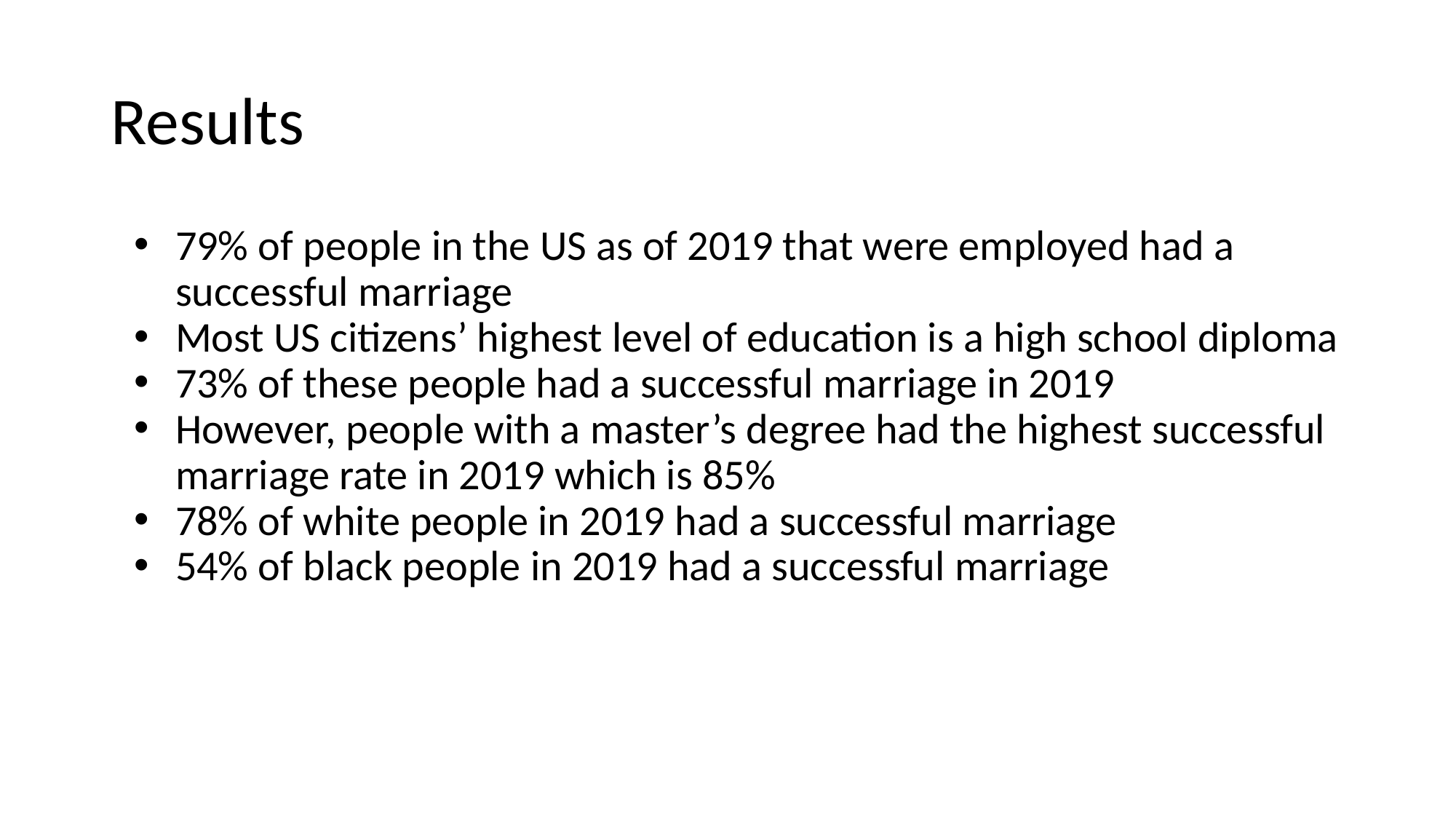

# Results
79% of people in the US as of 2019 that were employed had a successful marriage
Most US citizens’ highest level of education is a high school diploma
73% of these people had a successful marriage in 2019
However, people with a master’s degree had the highest successful marriage rate in 2019 which is 85%
78% of white people in 2019 had a successful marriage
54% of black people in 2019 had a successful marriage